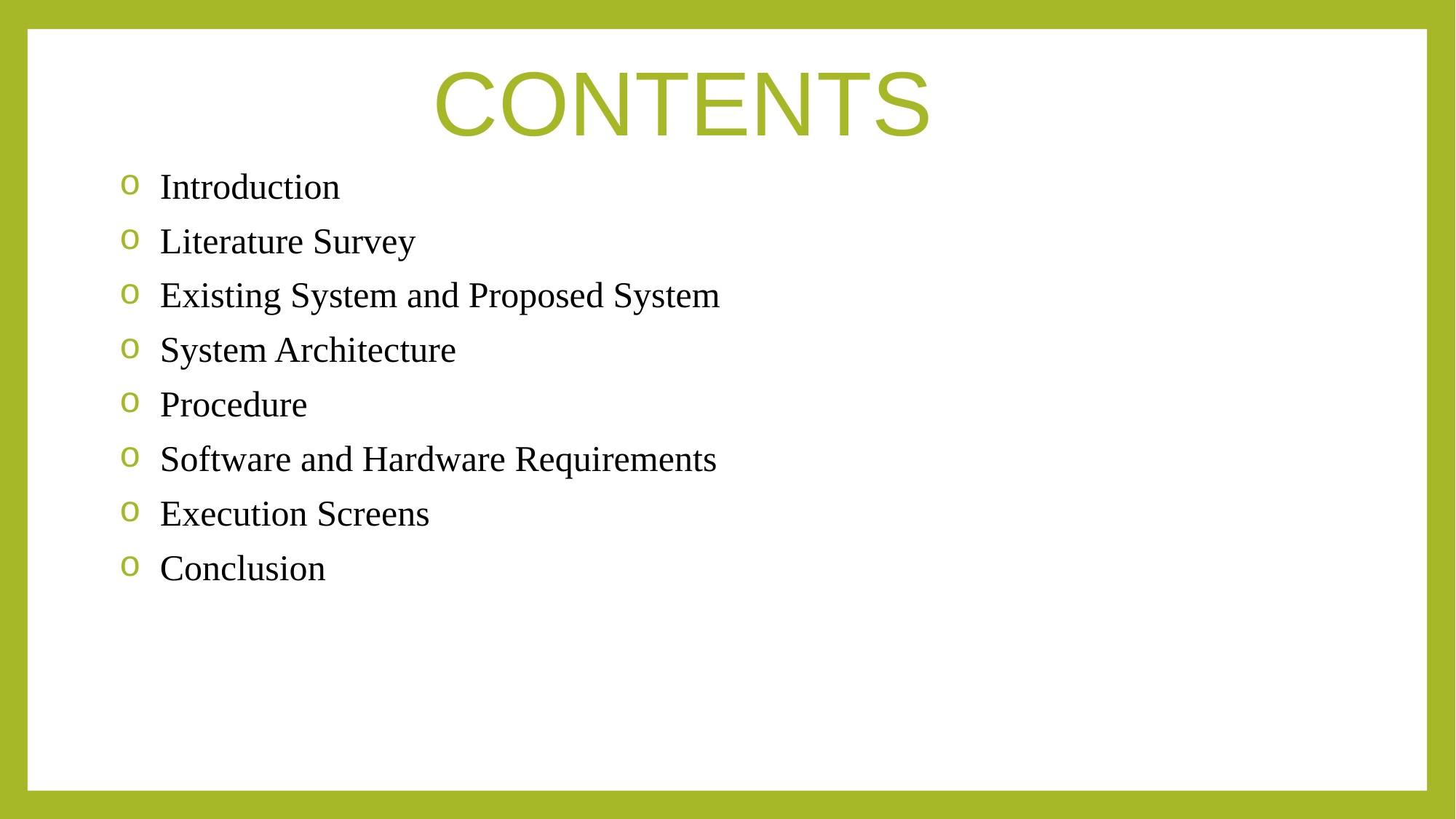

# CONTENTS
Introduction
Literature Survey
Existing System and Proposed System
System Architecture
Procedure
Software and Hardware Requirements
Execution Screens
Conclusion